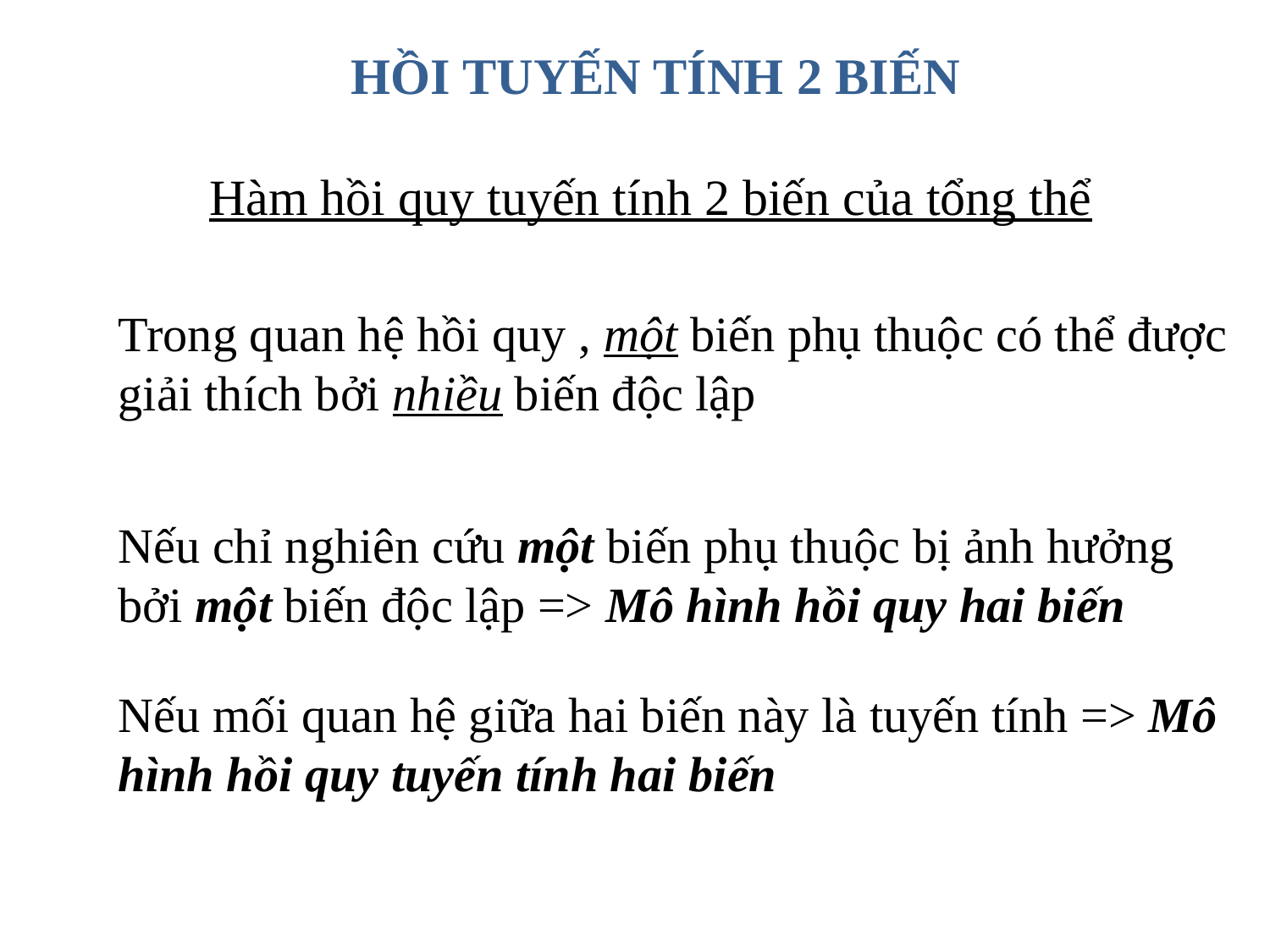

# HỒI TUYẾN TÍNH 2 BIẾN
Hàm hồi quy tuyến tính 2 biến của tổng thể
Trong quan hệ hồi quy , một biến phụ thuộc có thể được giải thích bởi nhiều biến độc lập
Nếu chỉ nghiên cứu một biến phụ thuộc bị ảnh hưởng bởi một biến độc lập => Mô hình hồi quy hai biến
Nếu mối quan hệ giữa hai biến này là tuyến tính => Mô hình hồi quy tuyến tính hai biến